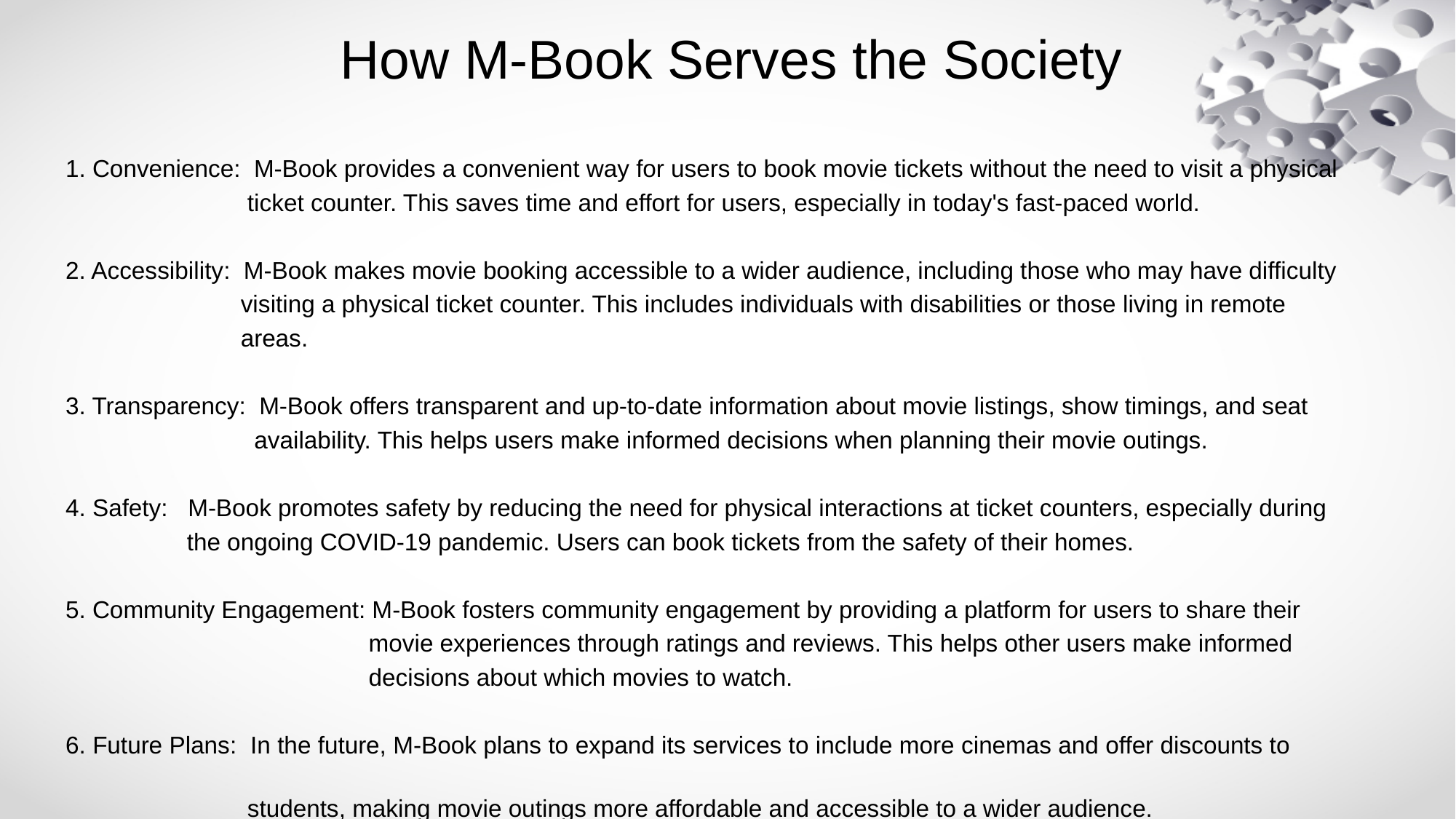

# How M-Book Serves the Society

1. Convenience:  M-Book provides a convenient way for users to book movie tickets without the need to visit a physical
                           ticket counter. This saves time and effort for users, especially in today's fast-paced world.

2. Accessibility:  M-Book makes movie booking accessible to a wider audience, including those who may have difficulty
                          visiting a physical ticket counter. This includes individuals with disabilities or those living in remote
                          areas.

3. Transparency:  M-Book offers transparent and up-to-date information about movie listings, show timings, and seat
                            availability. This helps users make informed decisions when planning their movie outings.

4. Safety:   M-Book promotes safety by reducing the need for physical interactions at ticket counters, especially during
                  the ongoing COVID-19 pandemic. Users can book tickets from the safety of their homes.

5. Community Engagement: M-Book fosters community engagement by providing a platform for users to share their
                                             movie experiences through ratings and reviews. This helps other users make informed
                                             decisions about which movies to watch.

6. Future Plans:  In the future, M-Book plans to expand its services to include more cinemas and offer discounts to
                           students, making movie outings more affordable and accessible to a wider audience.